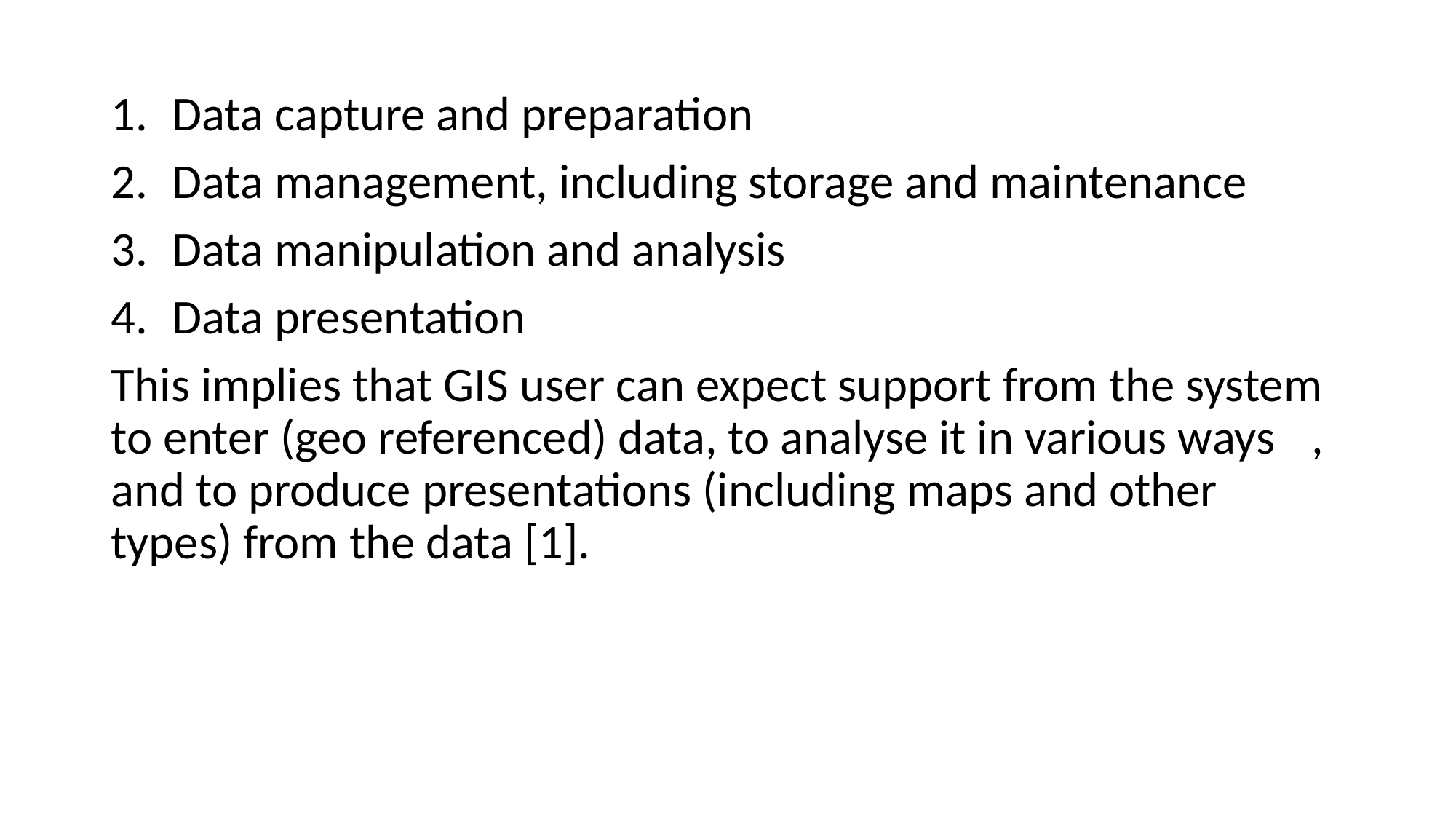

Data capture and preparation
Data management, including storage and maintenance
Data manipulation and analysis
Data presentation
This implies that GIS user can expect support from the system to enter (geo referenced) data, to analyse it in various ways	, and to produce presentations (including maps and other types) from the data [1].